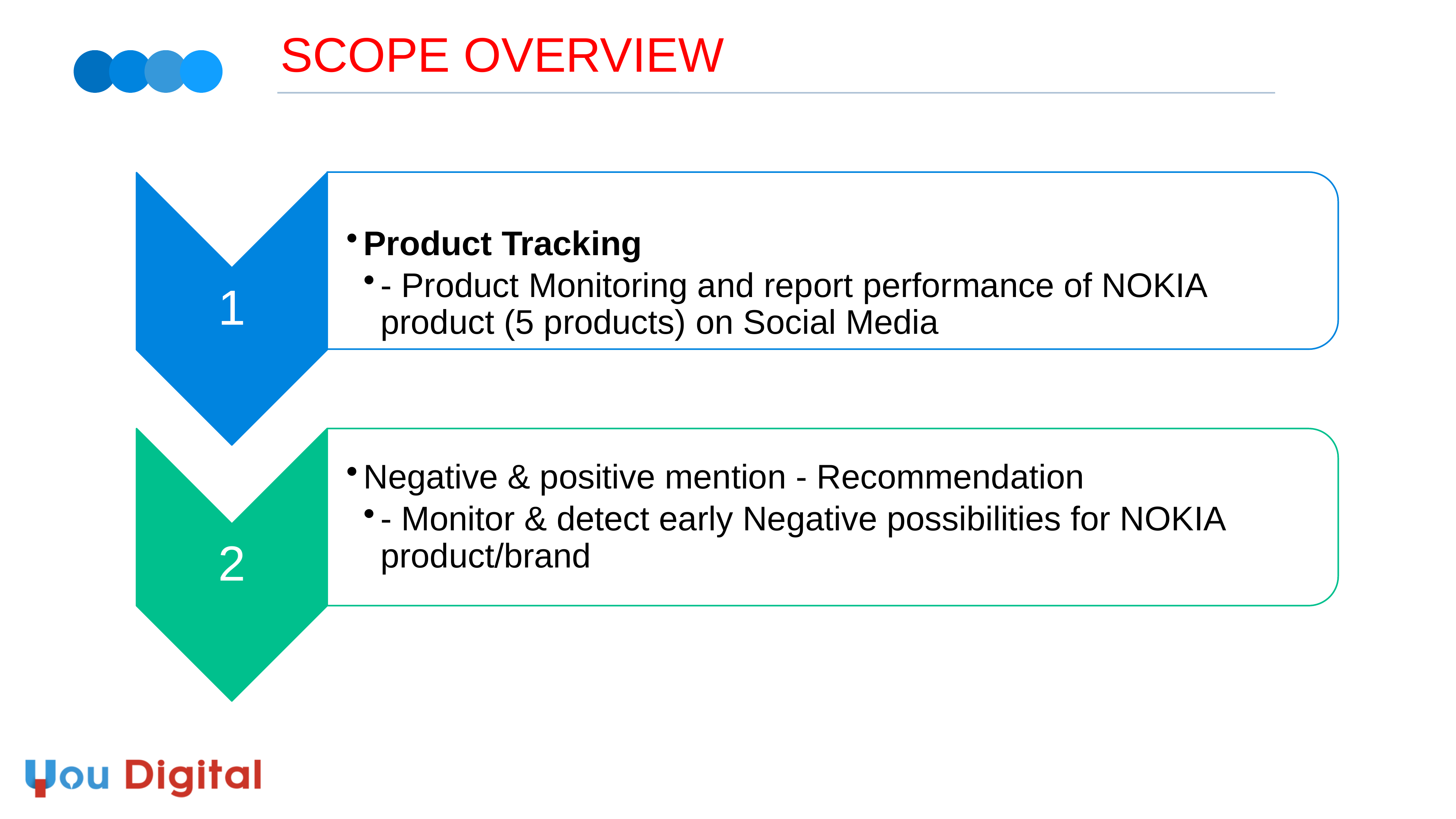

# SCOPE OVERVIEW
1

Product Tracking
- Product Monitoring and report performance of NOKIA product (5 products) on Social Media
2
Negative & positive mention - Recommendation
- Monitor & detect early Negative possibilities for NOKIA product/brand